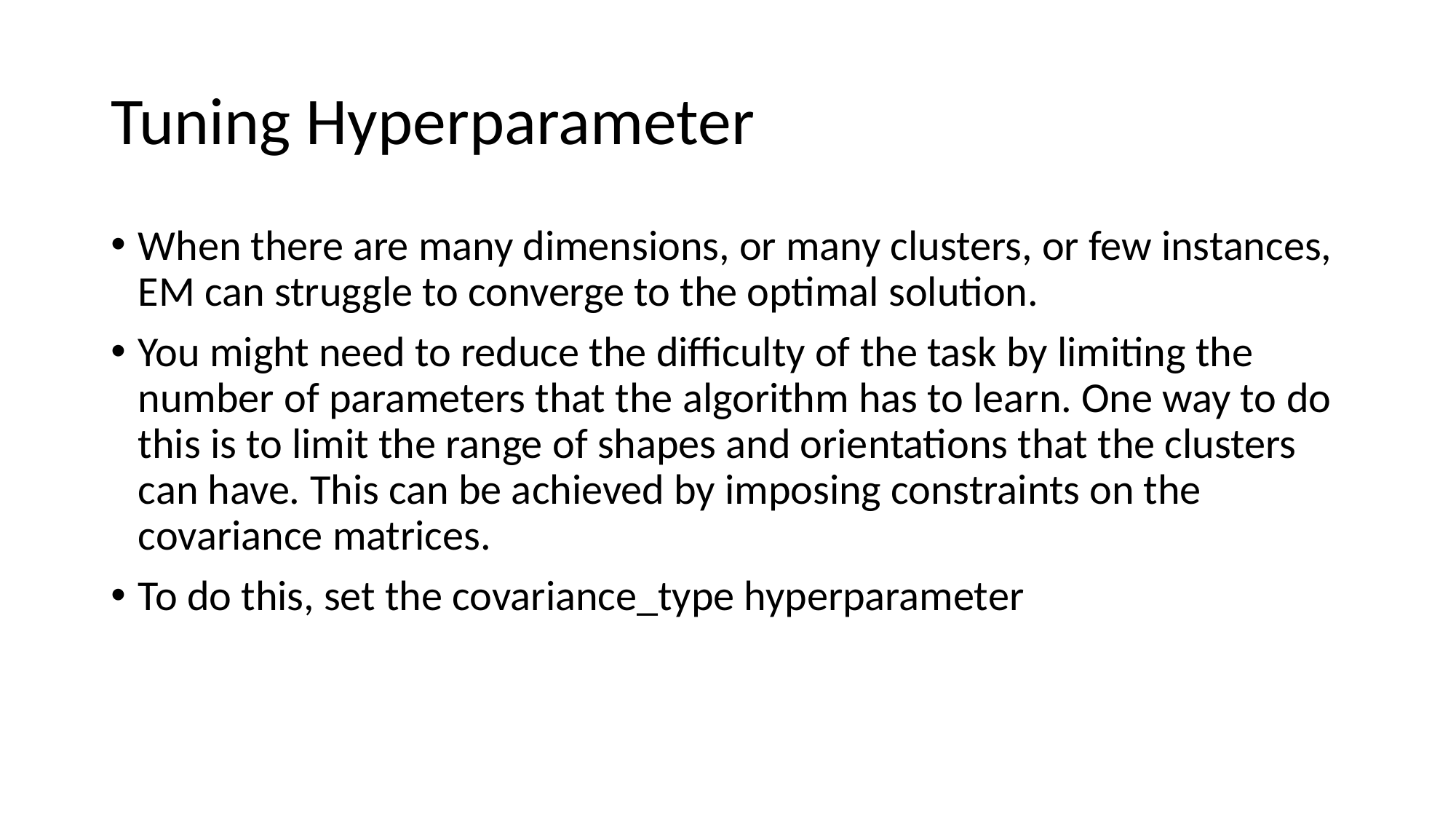

# Tuning Hyperparameter
When there are many dimensions, or many clusters, or few instances, EM can struggle to converge to the optimal solution.
You might need to reduce the difficulty of the task by limiting the number of parameters that the algorithm has to learn. One way to do this is to limit the range of shapes and orientations that the clusters can have. This can be achieved by imposing constraints on the covariance matrices.
To do this, set the covariance_type hyperparameter